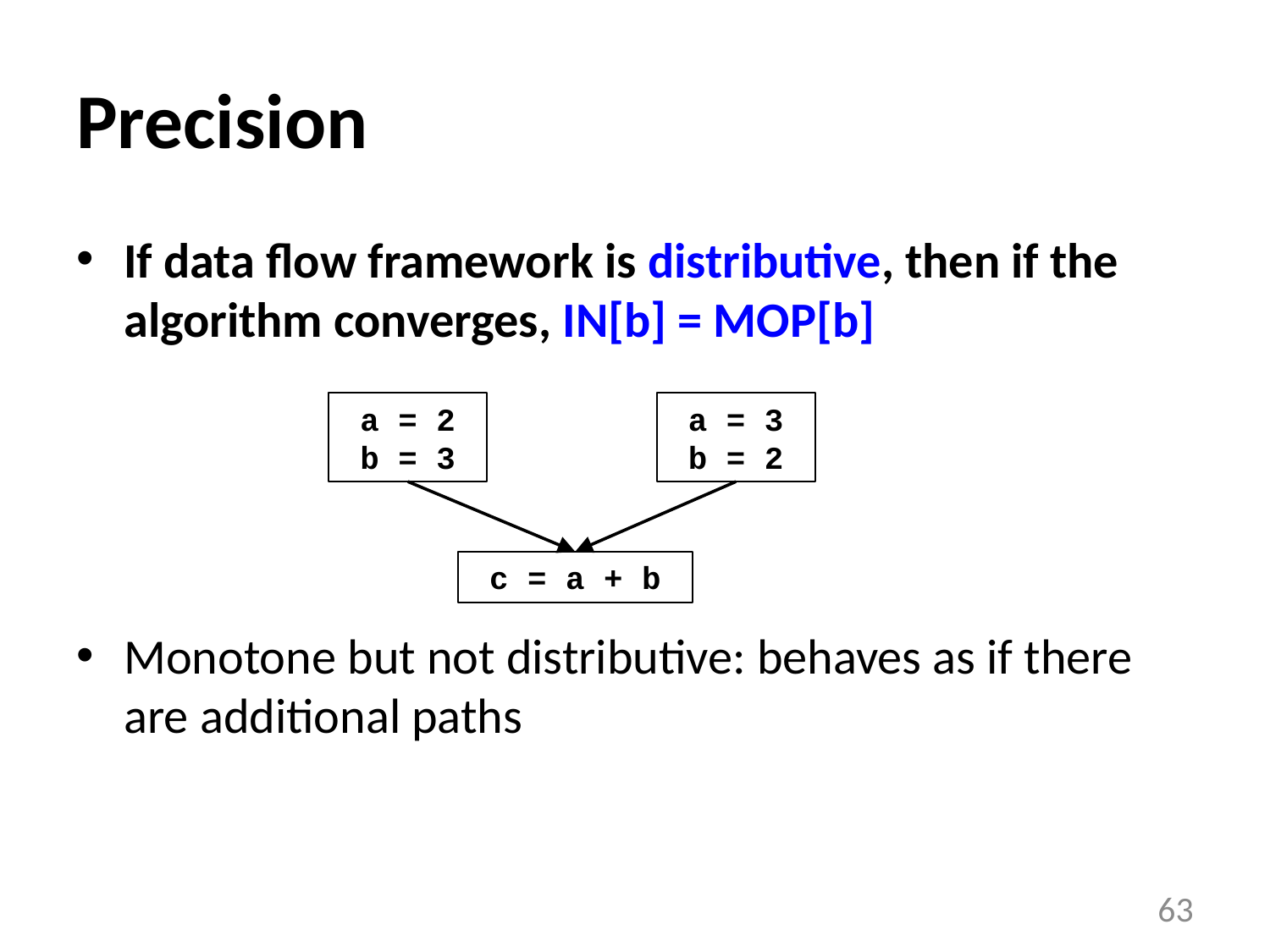

# Precision
If data flow framework is distributive, then if the algorithm converges, IN[b] = MOP[b]

Monotone but not distributive: behaves as if there are additional paths
 a = 2
 b = 3
 a = 3
 b = 2
 c = a + b
63